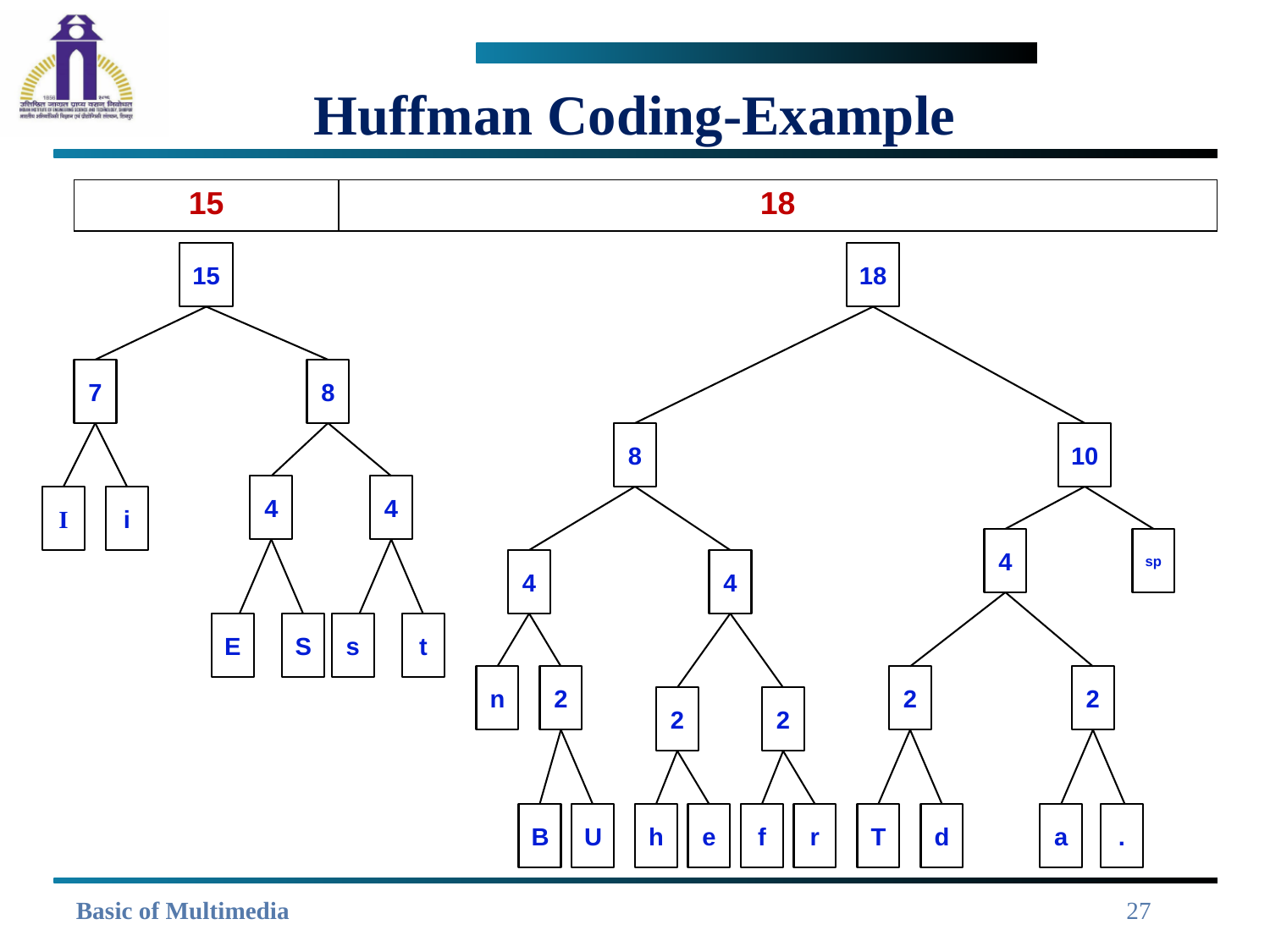

# Huffman Coding-Example
| 15 | 18 |
| --- | --- |
15
18
7
8
8
10
4
4
I
i
4
sp
4
4
E
S
s
t
n
2
2
2
2
2
B
U
h
e
f
r
T
d
a
.
27